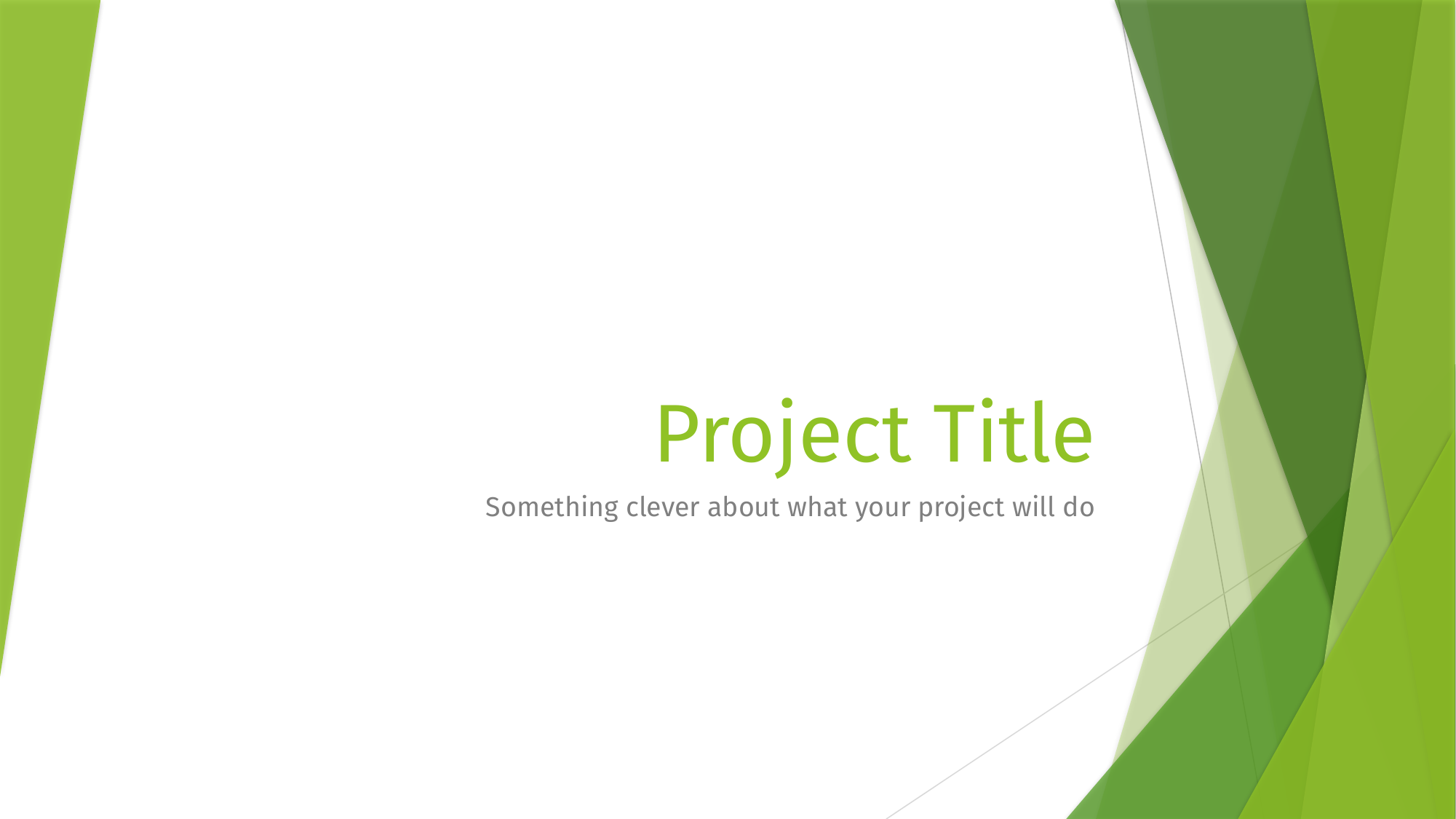

# Project Title
Something clever about what your project will do